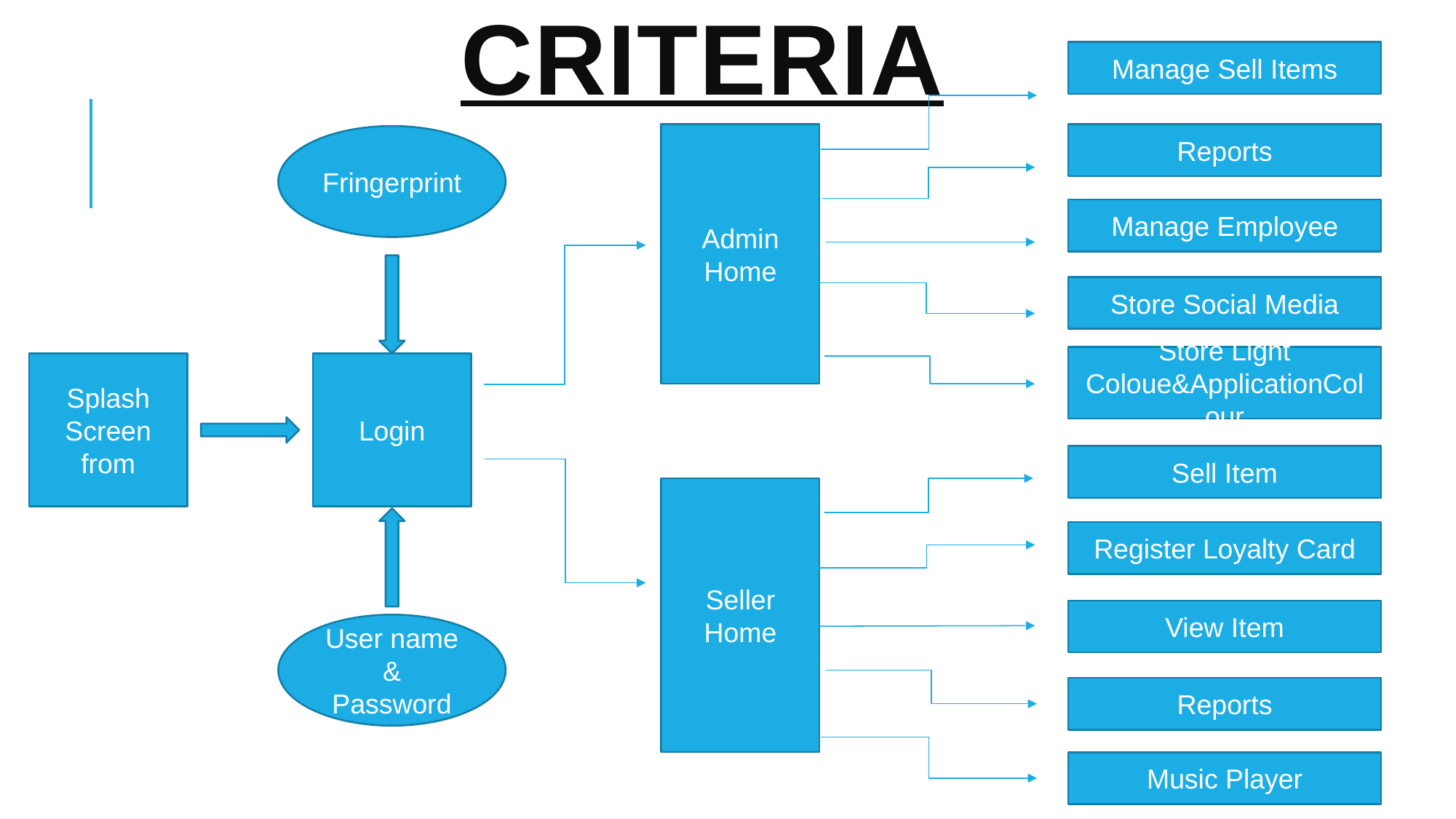

# Criteria
Manage Sell Items
Reports
Admin Home
Fringerprint
Manage Employee
Store Social Media

Store Light Coloue&ApplicationColour
Splash Screen from
Login

Sell Item
Seller Home
Register Loyalty Card

View Item
User name & Password
Reports
Music Player